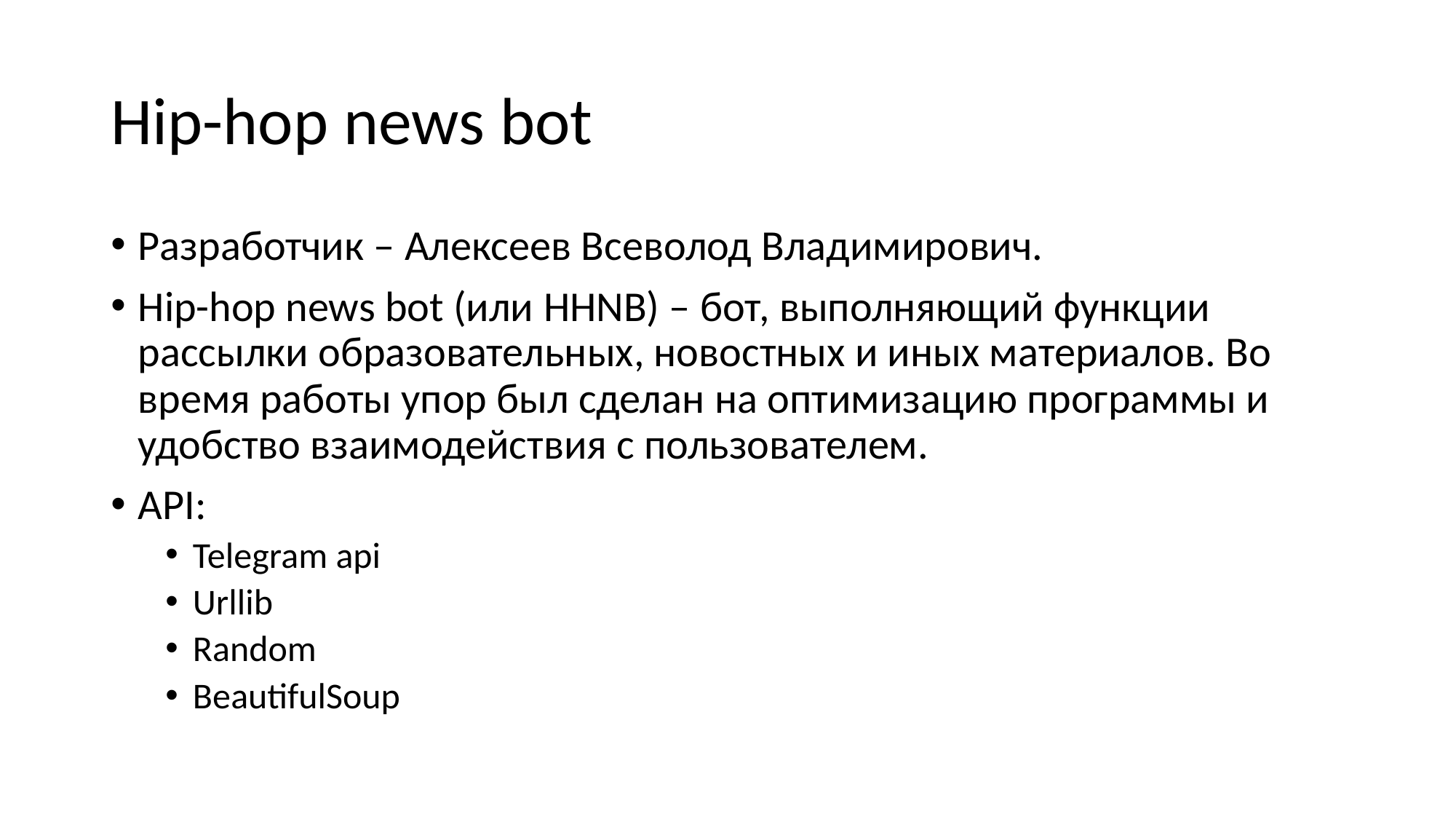

# Hip-hop news bot
Разработчик – Алексеев Всеволод Владимирович.
Hip-hop news bot (или HHNB) – бот, выполняющий функции рассылки образовательных, новостных и иных материалов. Во время работы упор был сделан на оптимизацию программы и удобство взаимодействия с пользователем.
API:
Telegram api
Urllib
Random
BeautifulSoup